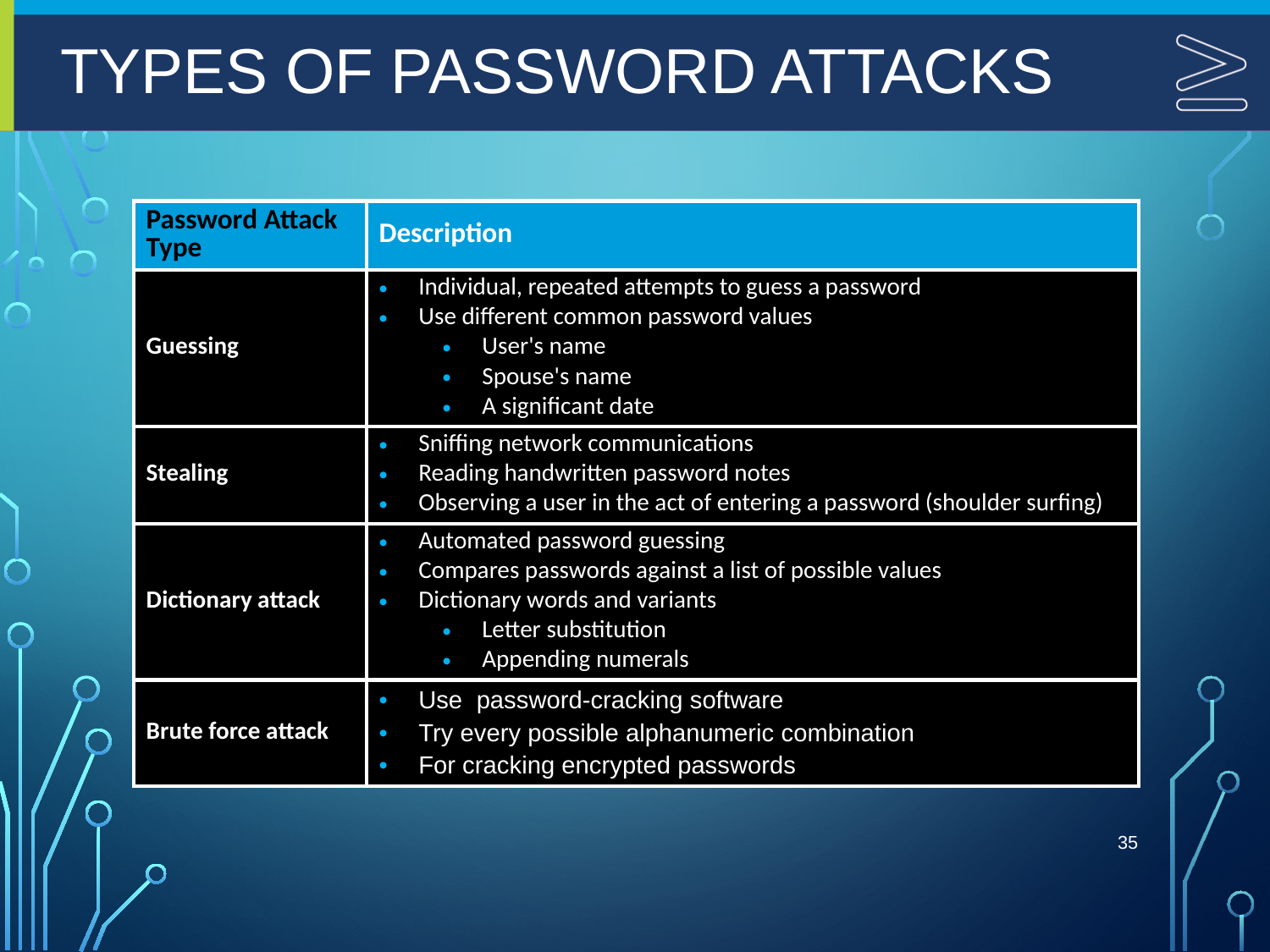

# Types of Password Attacks
| Password Attack Type | Description |
| --- | --- |
| Guessing | Individual, repeated attempts to guess a password Use different common password values User's name Spouse's name A significant date |
| Stealing | Sniffing network communications Reading handwritten password notes Observing a user in the act of entering a password (shoulder surfing) |
| Dictionary attack | Automated password guessing Compares passwords against a list of possible values Dictionary words and variants Letter substitution Appending numerals |
| Brute force attack | Use password-cracking software Try every possible alphanumeric combination For cracking encrypted passwords |
35